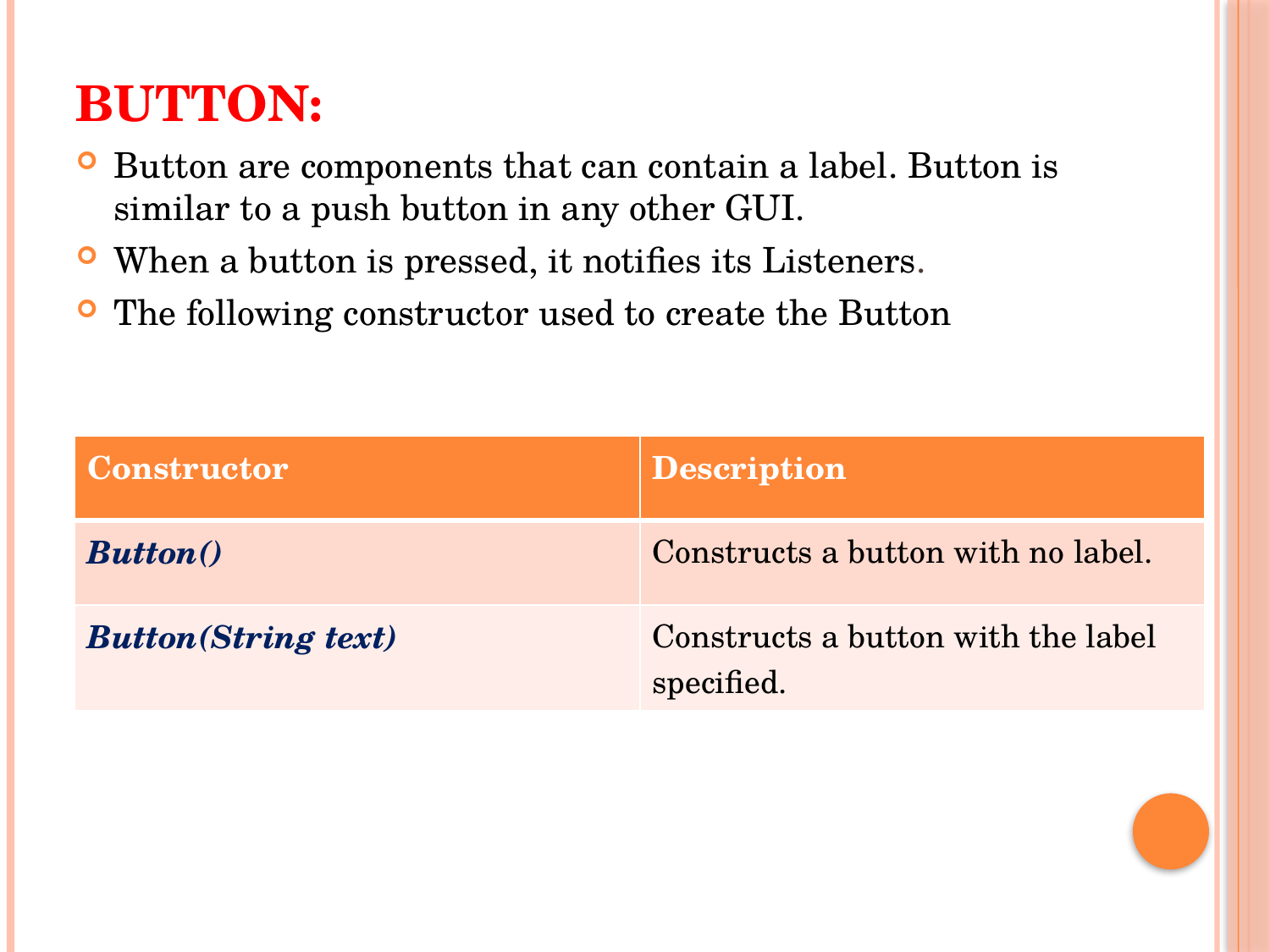

# BUTTON:
Button are components that can contain a label. Button is similar to a push button in any other GUI.
When a button is pressed, it notifies its Listeners.
The following constructor used to create the Button

| Constructor | Description |
| --- | --- |
| Button() | Constructs a button with no label. |
| Button(String text) | Constructs a button with the label specified. |